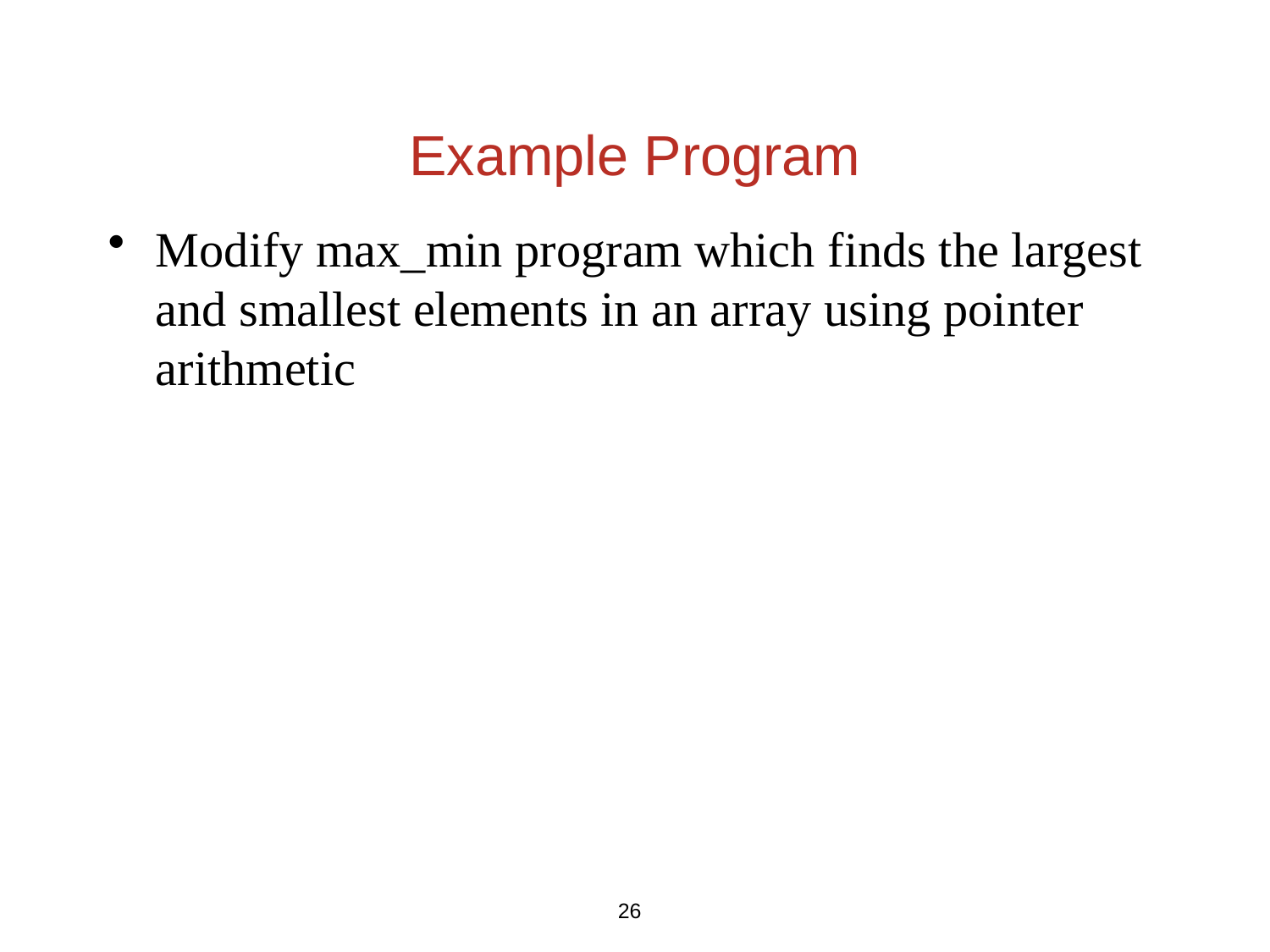

# Example Program
Modify max_min program which finds the largest and smallest elements in an array using pointer arithmetic

26